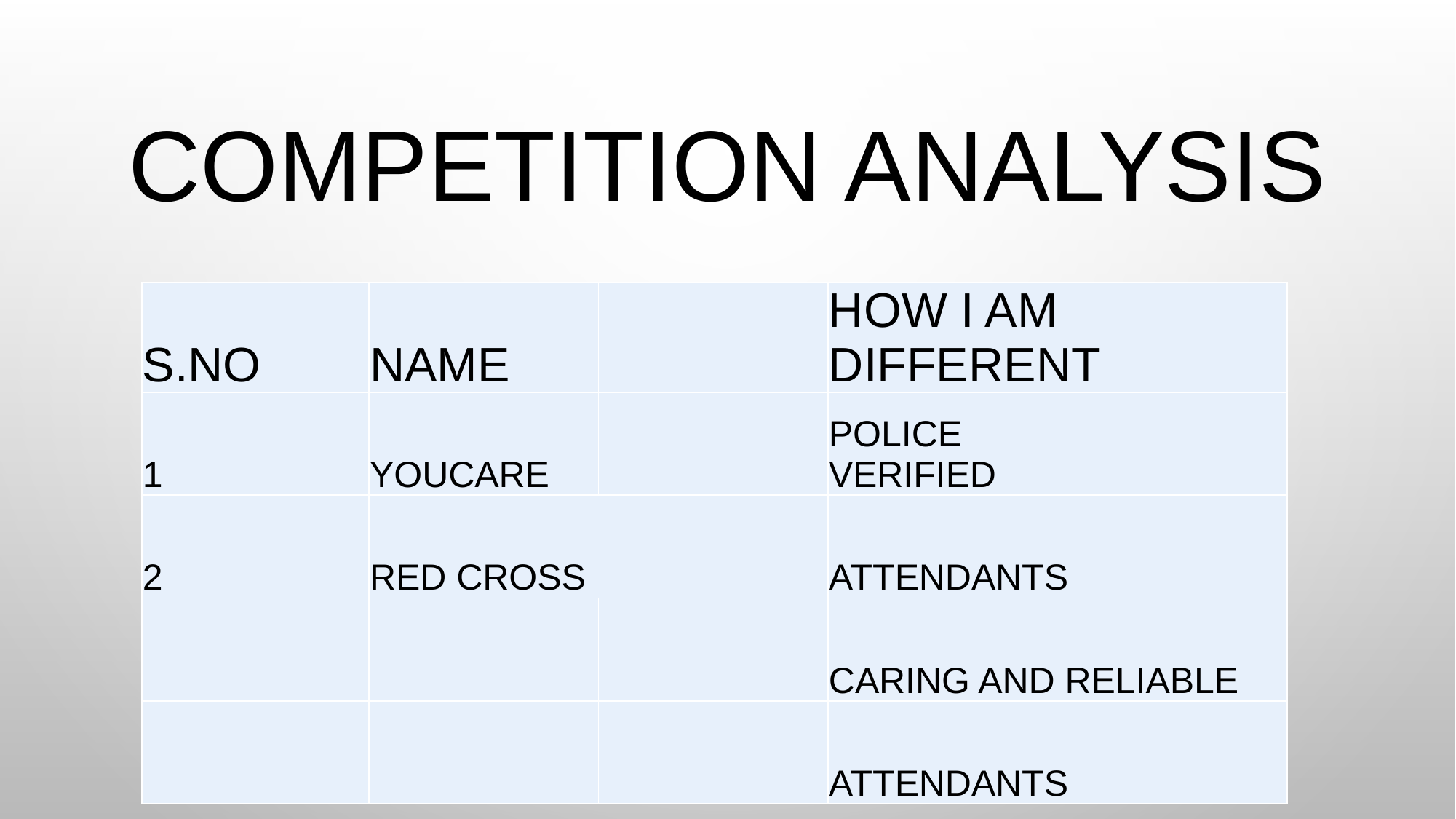

# COMPETITION ANALYSIS

| S.NO | NAME |  | HOW I AM DIFFERENT |  |
| --- | --- | --- | --- | --- |
| 1 | YOUCARE |  | POLICE VERIFIED |  |
| 2 | RED CROSS |  | ATTENDANTS |  |
|  |  |  | CARING AND RELIABLE |  |
|  |  |  | ATTENDANTS |  |